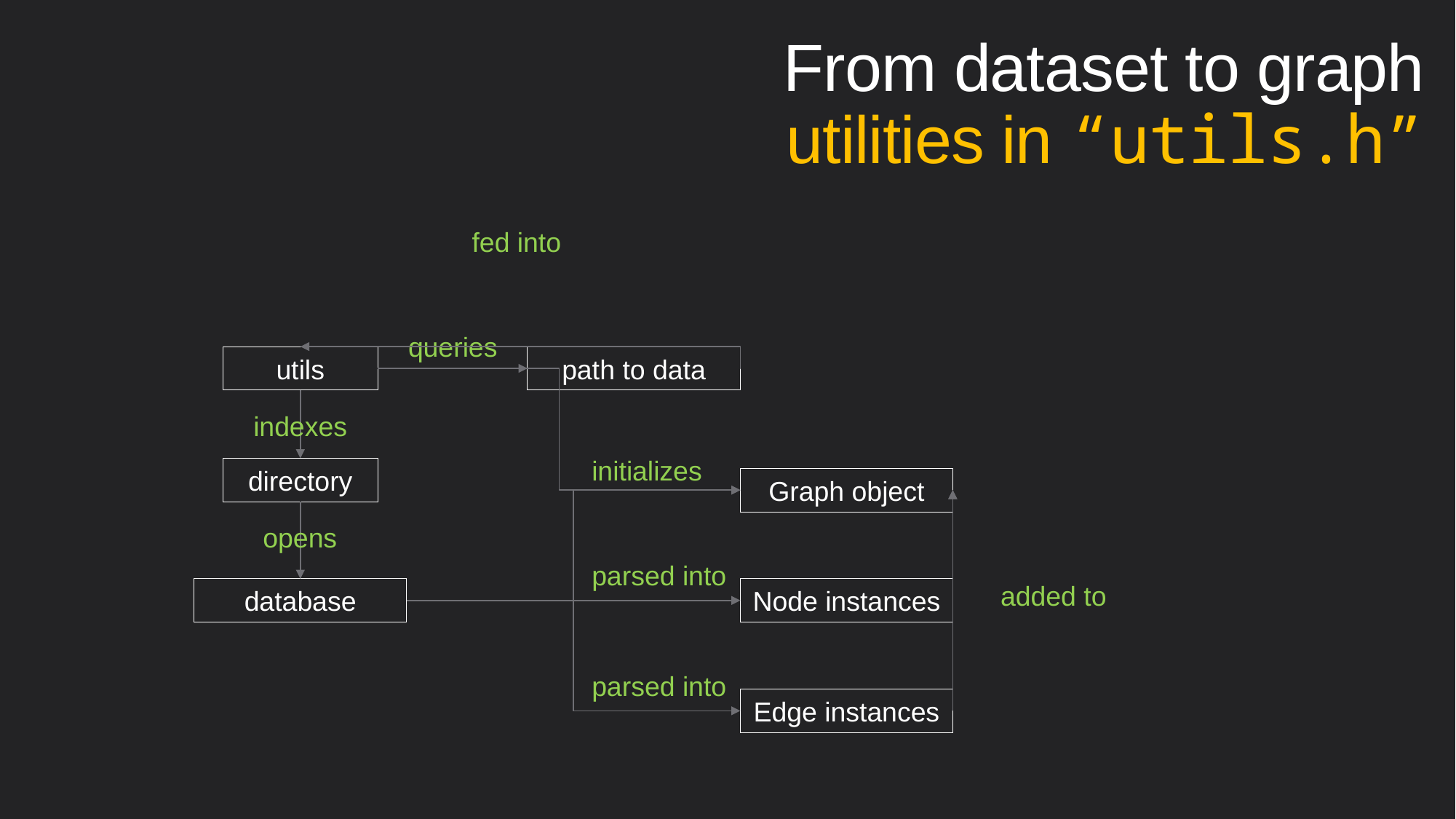

# From dataset to graph utilities in “utils.h”
fed into
queries
utils
path to data
indexes
initializes
directory
Graph object
opens
parsed into
added to
database
Node instances
parsed into
Edge instances